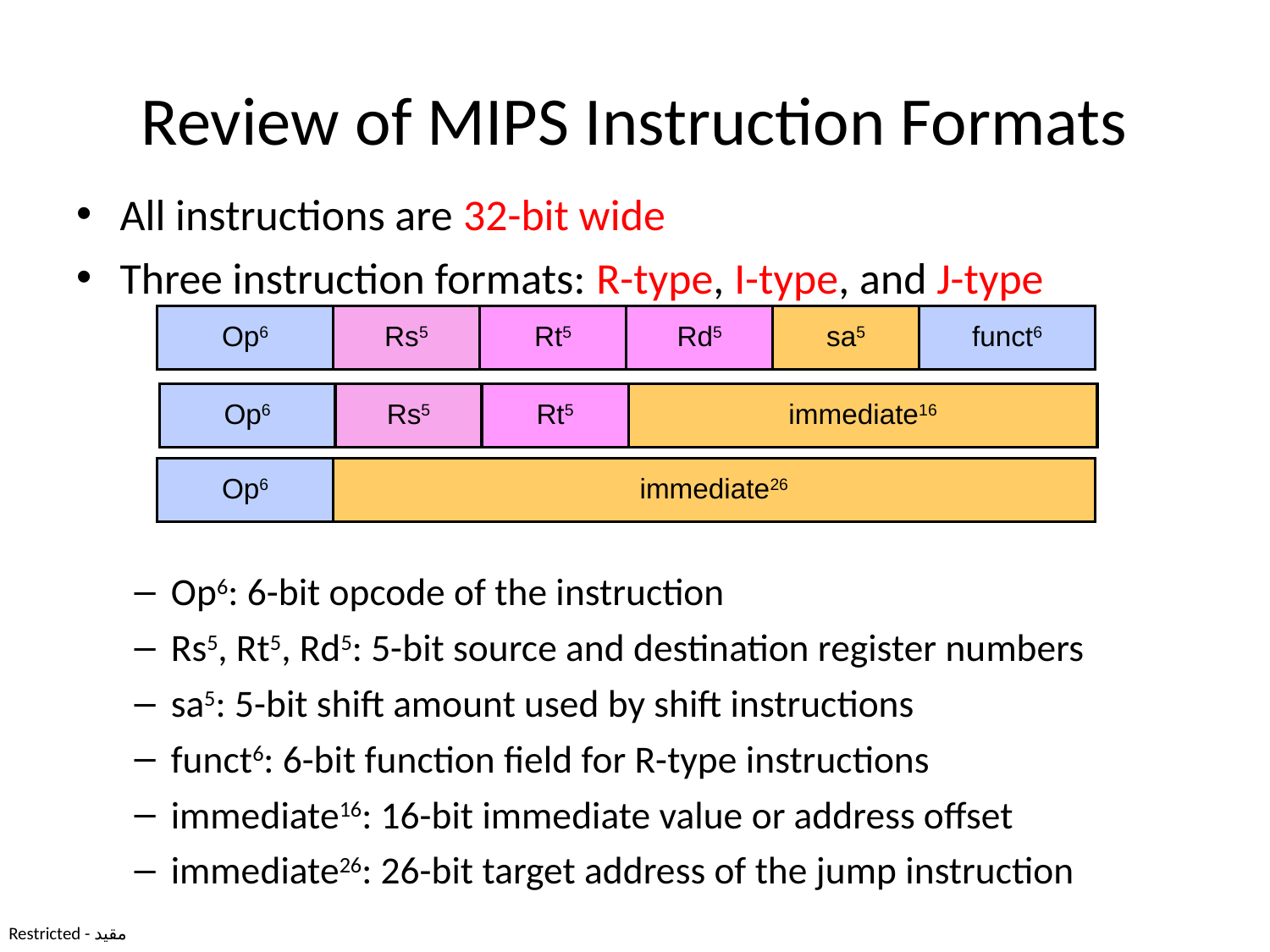

# Review of MIPS Instruction Formats
All instructions are 32-bit wide
Three instruction formats: R-type, I-type, and J-type

Op6: 6-bit opcode of the instruction
Rs5, Rt5, Rd5: 5-bit source and destination register numbers
sa5: 5-bit shift amount used by shift instructions
funct6: 6-bit function field for R-type instructions
immediate16: 16-bit immediate value or address offset
immediate26: 26-bit target address of the jump instruction
Op6
Rs5
Rt5
Rd5
sa5
funct6
Op6
Rs5
Rt5
immediate16
Op6
immediate26